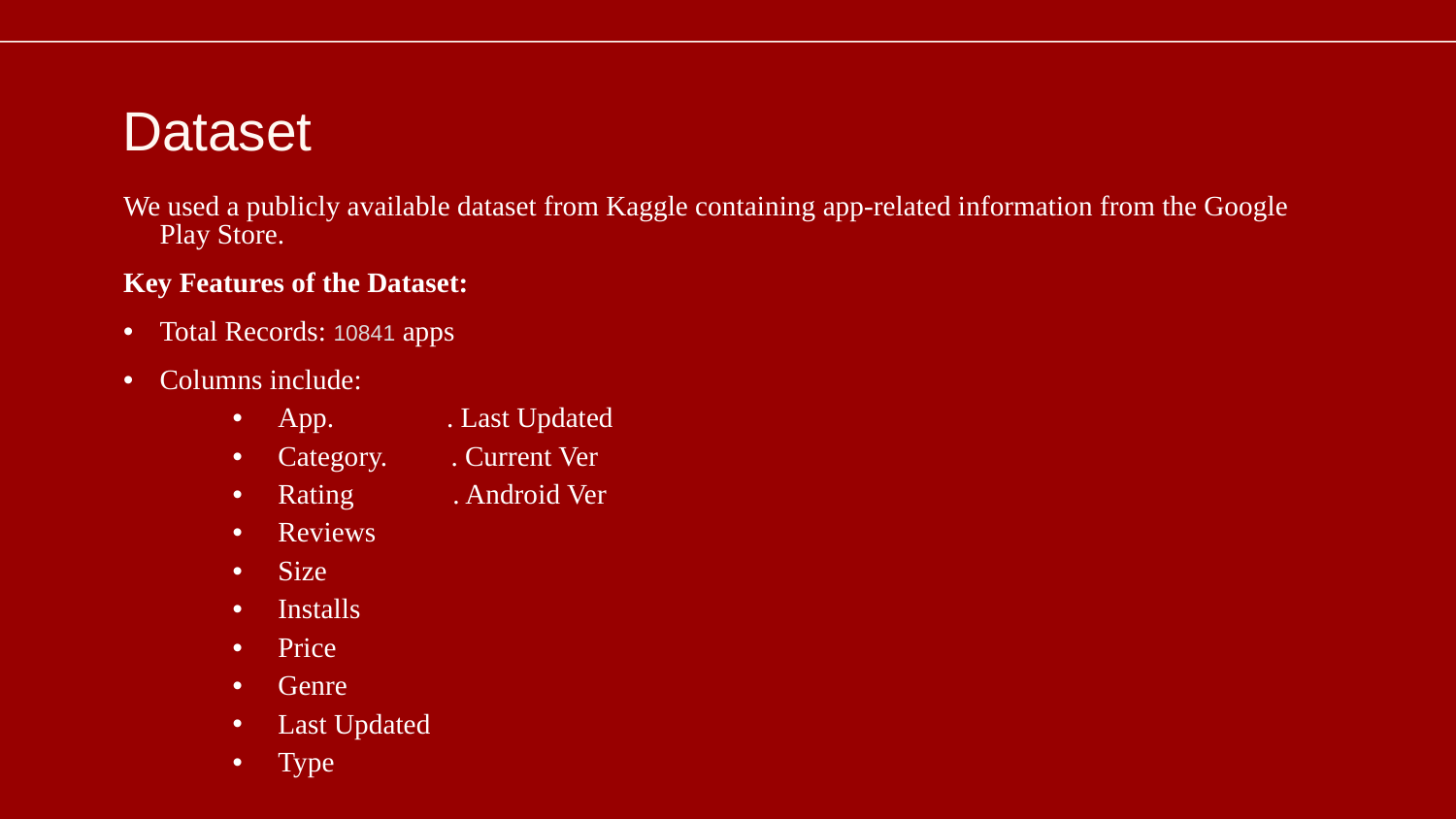

# Dataset
We used a publicly available dataset from Kaggle containing app-related information from the Google Play Store.
Key Features of the Dataset:
Total Records: 10841 apps
Columns include:
App.                . Last Updated
Category.         . Current Ver
Rating              . Android Ver
Reviews
Size
Installs
Price
Genre
Last Updated
Type